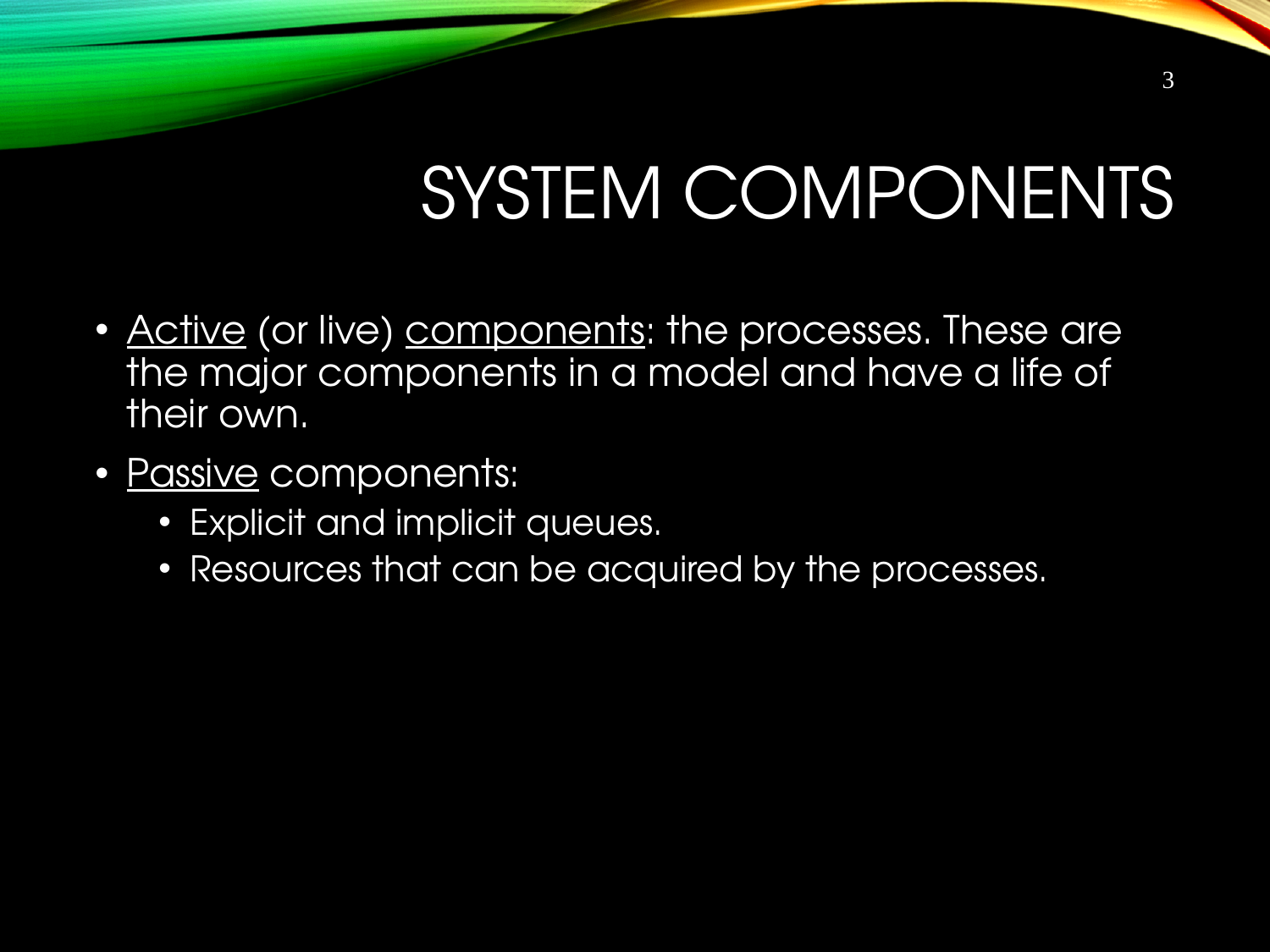

3
# System Components
Active (or live) components: the processes. These are the major components in a model and have a life of their own.
Passive components:
Explicit and implicit queues.
Resources that can be acquired by the processes.